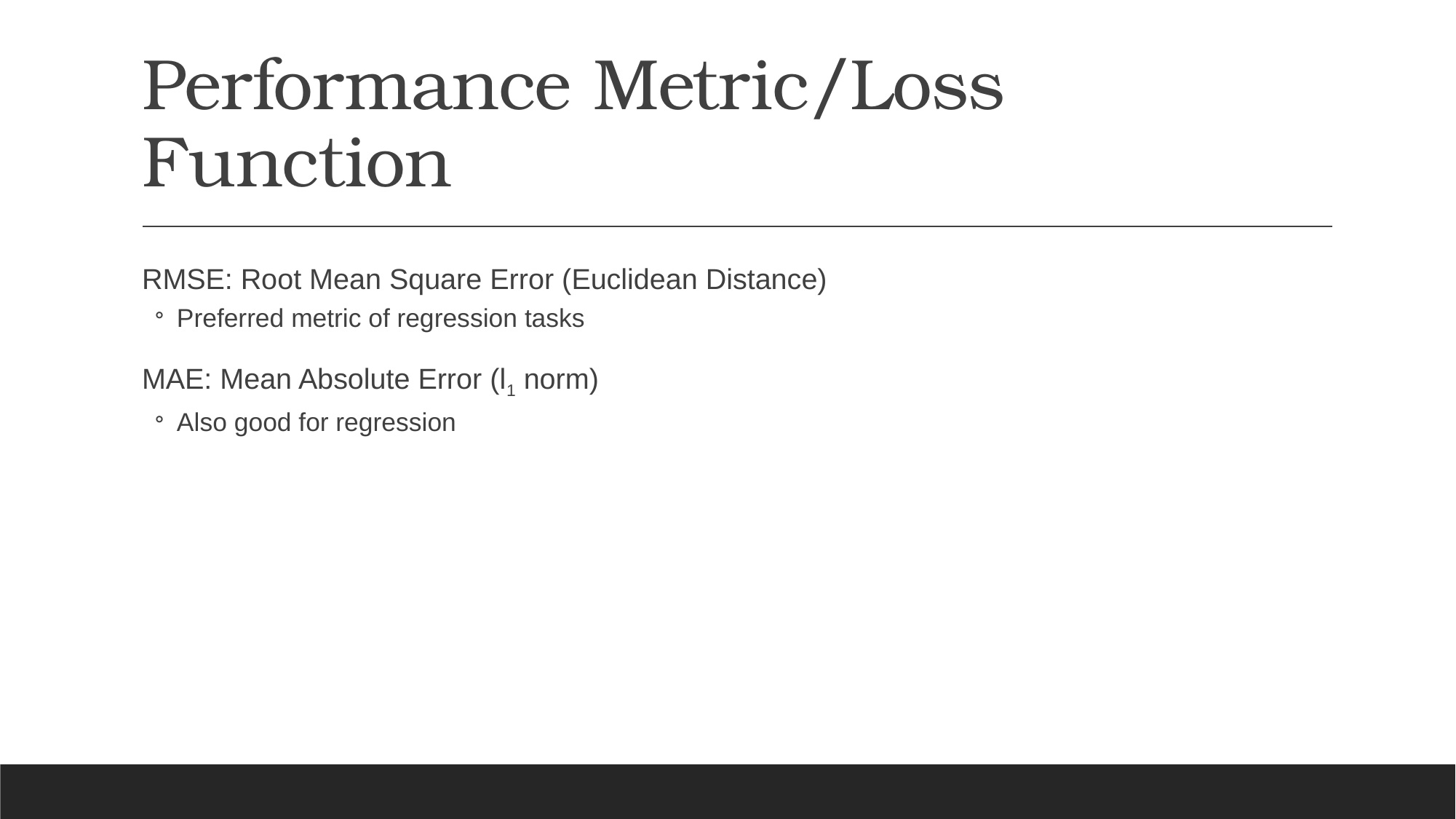

# Performance Metric/Loss Function
RMSE: Root Mean Square Error (Euclidean Distance)
Preferred metric of regression tasks
MAE: Mean Absolute Error (l1 norm)
Also good for regression